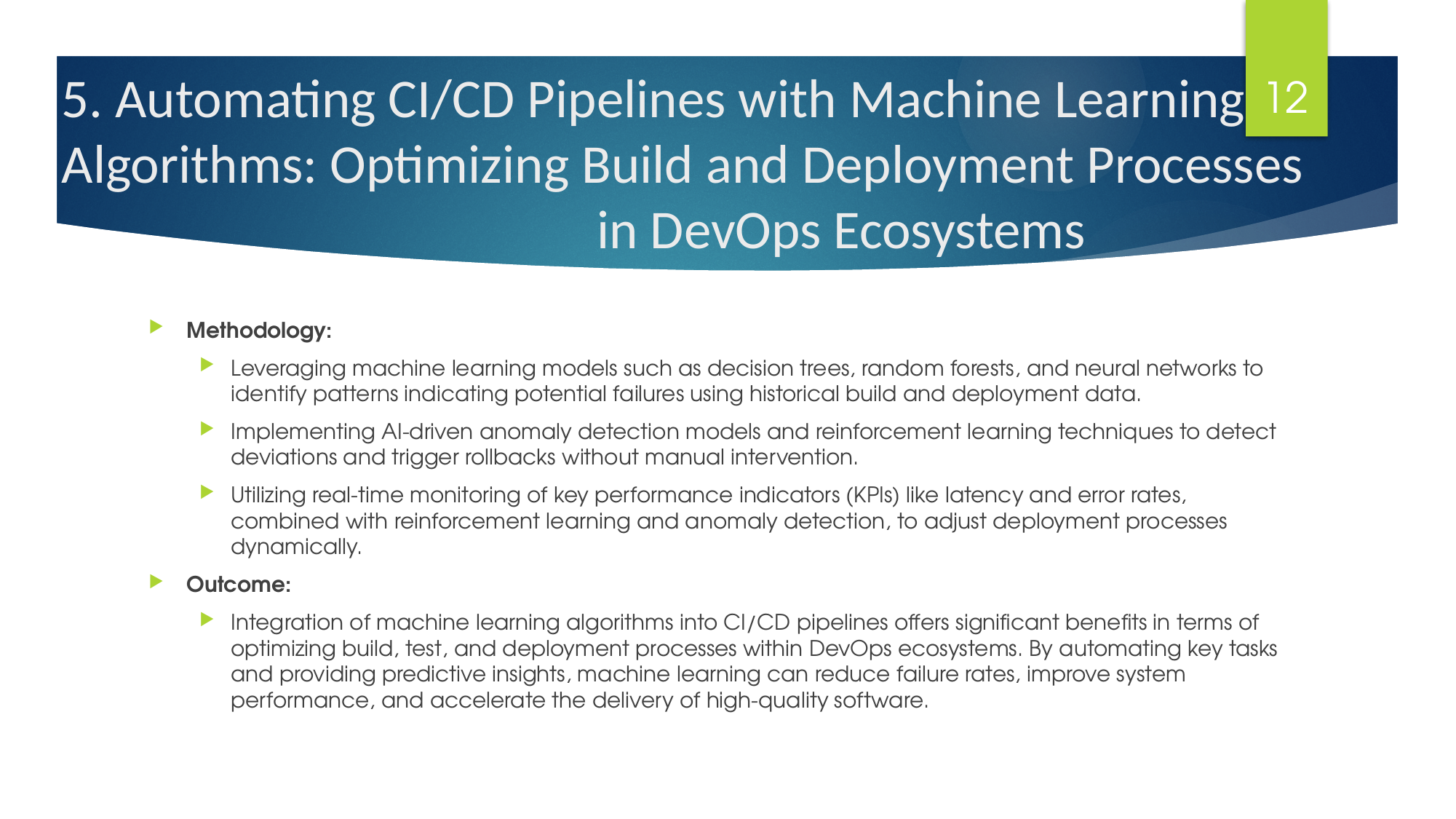

12
# 5. Automating CI/CD Pipelines with Machine Learning Algorithms: Optimizing Build and Deployment Processes  				        in DevOps Ecosystems
Methodology:
Leveraging machine learning models such as decision trees, random forests, and neural networks to identify patterns indicating potential failures using historical build and deployment data.
Implementing AI-driven anomaly detection models and reinforcement learning techniques to detect deviations and trigger rollbacks without manual intervention.
Utilizing real-time monitoring of key performance indicators (KPIs) like latency and error rates, combined with reinforcement learning and anomaly detection, to adjust deployment processes dynamically.
Outcome:
Integration of machine learning algorithms into CI/CD pipelines offers significant benefits in terms of optimizing build, test, and deployment processes within DevOps ecosystems. By automating key tasks and providing predictive insights, machine learning can reduce failure rates, improve system performance, and accelerate the delivery of high-quality software.